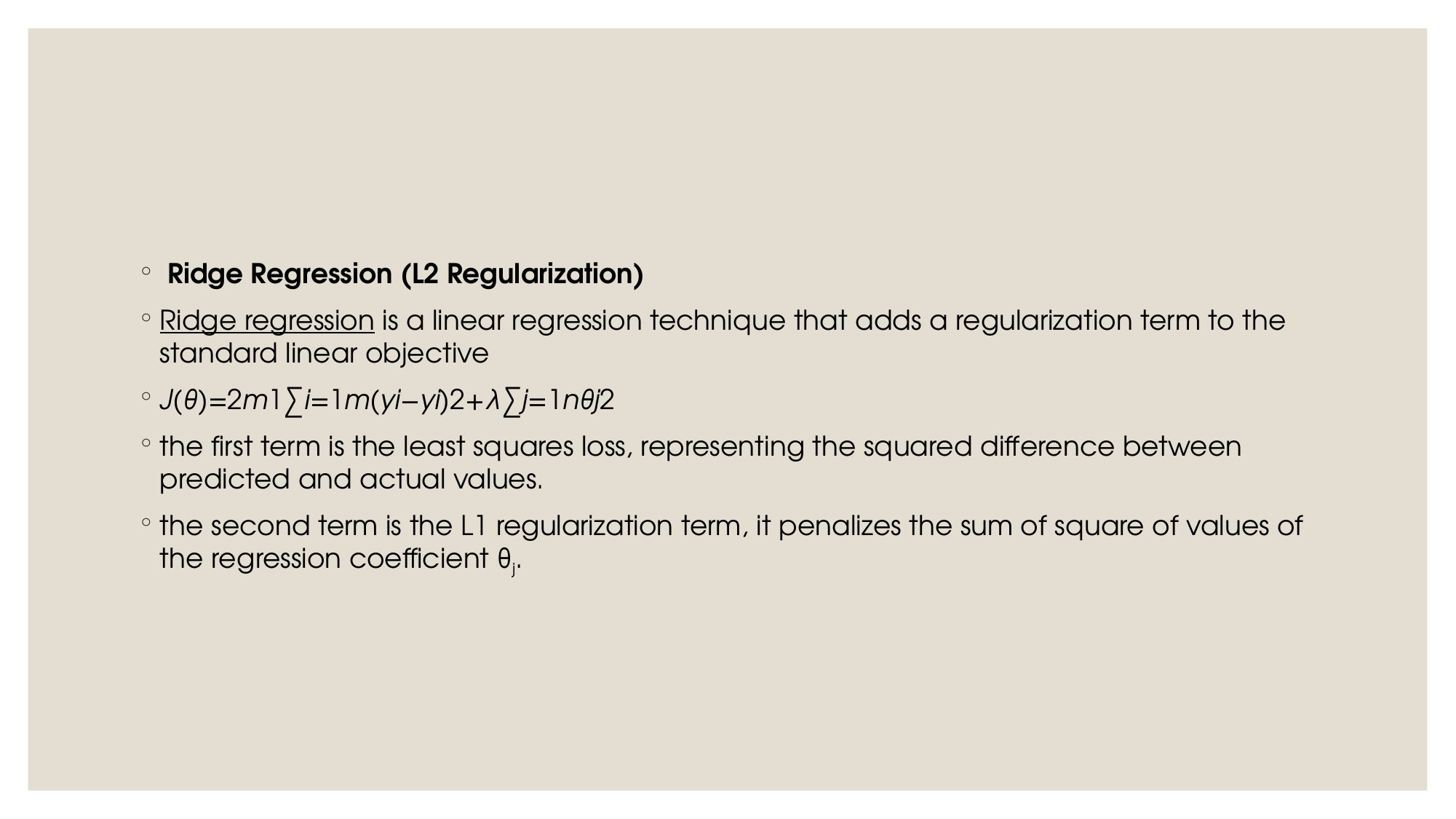

#
 Ridge Regression (L2 Regularization)
Ridge regression is a linear regression technique that adds a regularization term to the standard linear objective
J(θ)=2m1​∑i=1m​(yi​​−yi​)2+λ∑j=1n​θj2​
the first term is the least squares loss, representing the squared difference between predicted and actual values.
the second term is the L1 regularization term, it penalizes the sum of square of values of the regression coefficient θj.